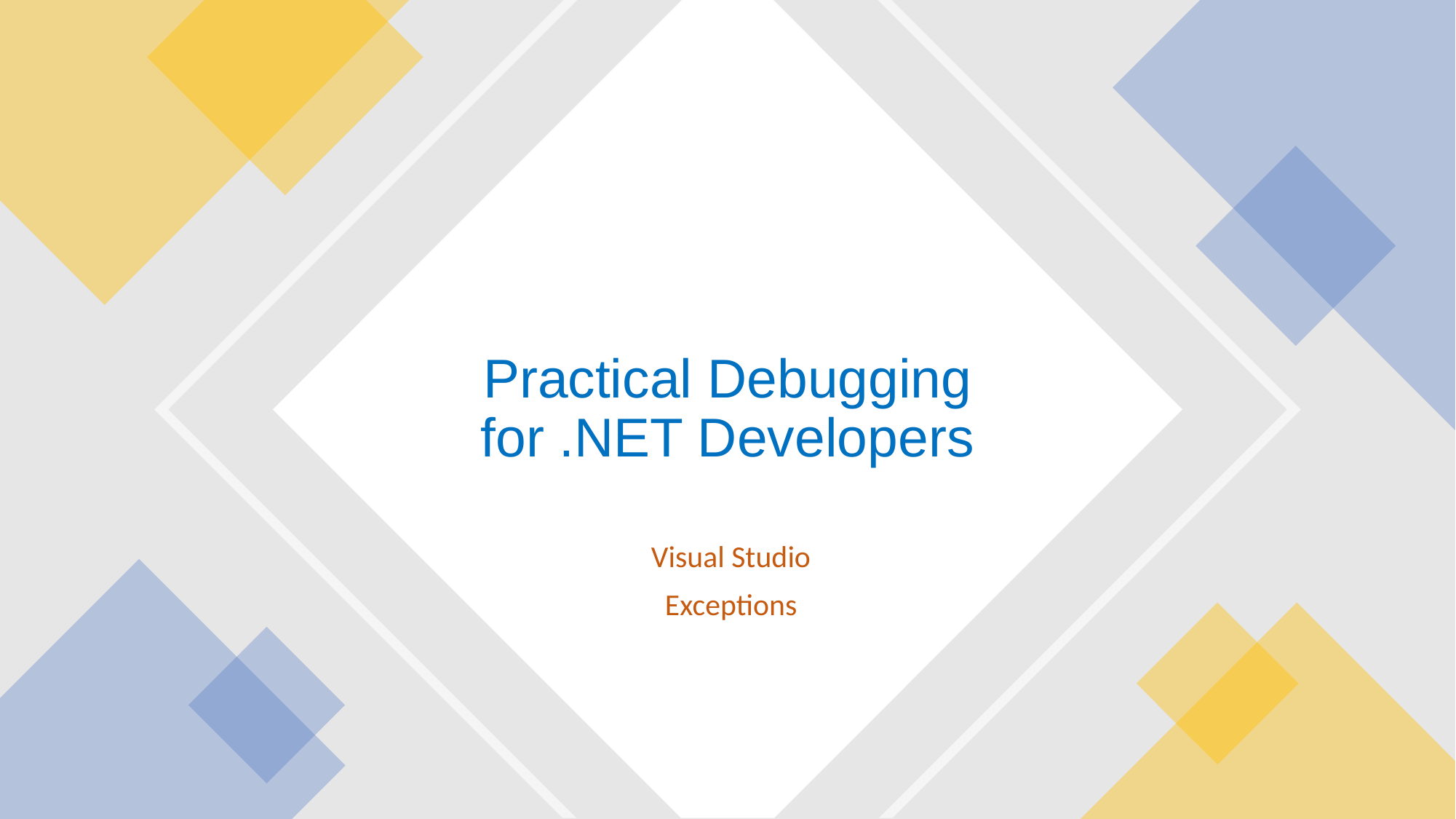

# Practical Debugging for .NET Developers
Visual Studio
Exceptions